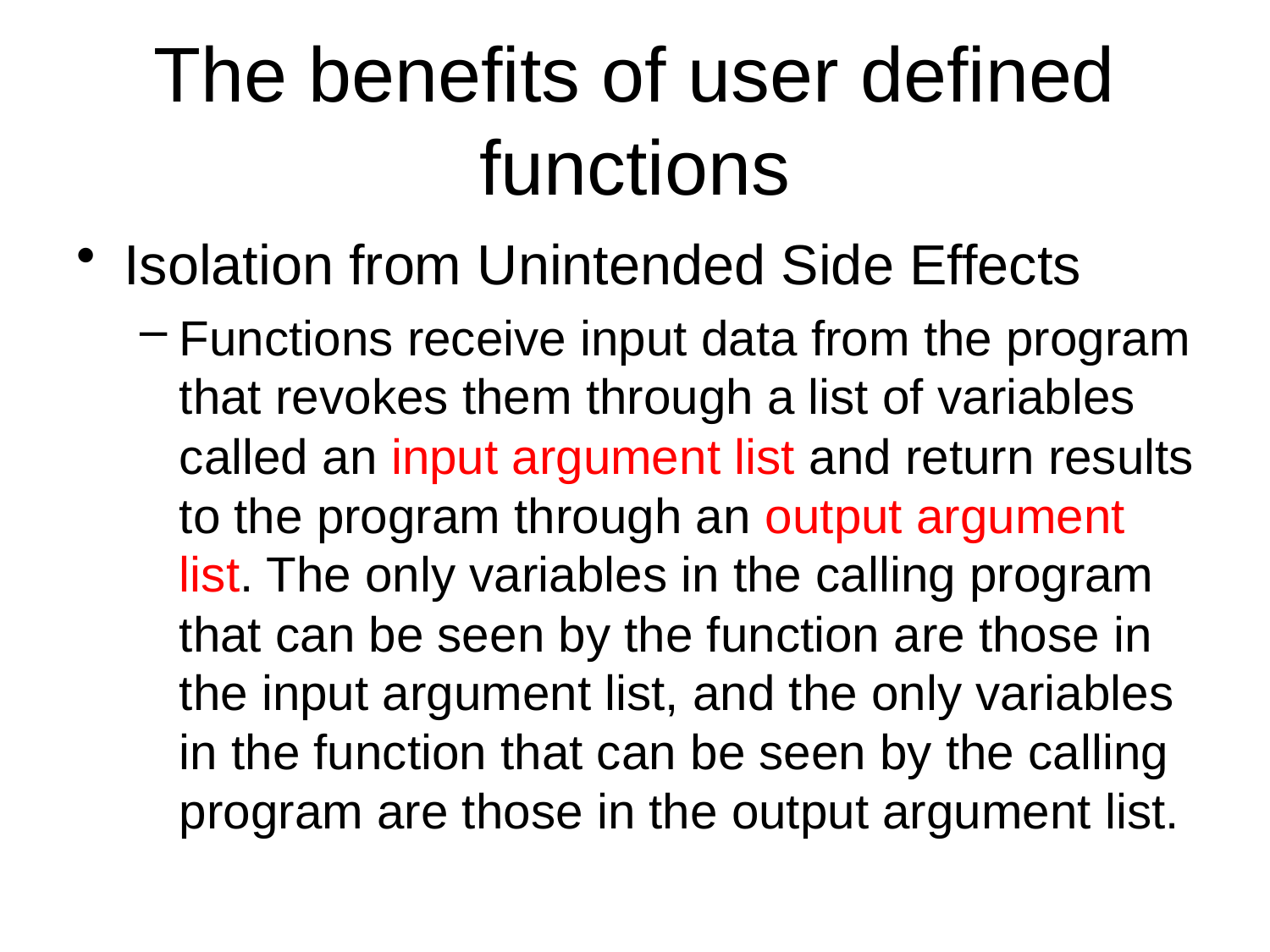

# The benefits of user defined functions
Isolation from Unintended Side Effects
Functions receive input data from the program that revokes them through a list of variables called an input argument list and return results to the program through an output argument list. The only variables in the calling program that can be seen by the function are those in the input argument list, and the only variables in the function that can be seen by the calling program are those in the output argument list.